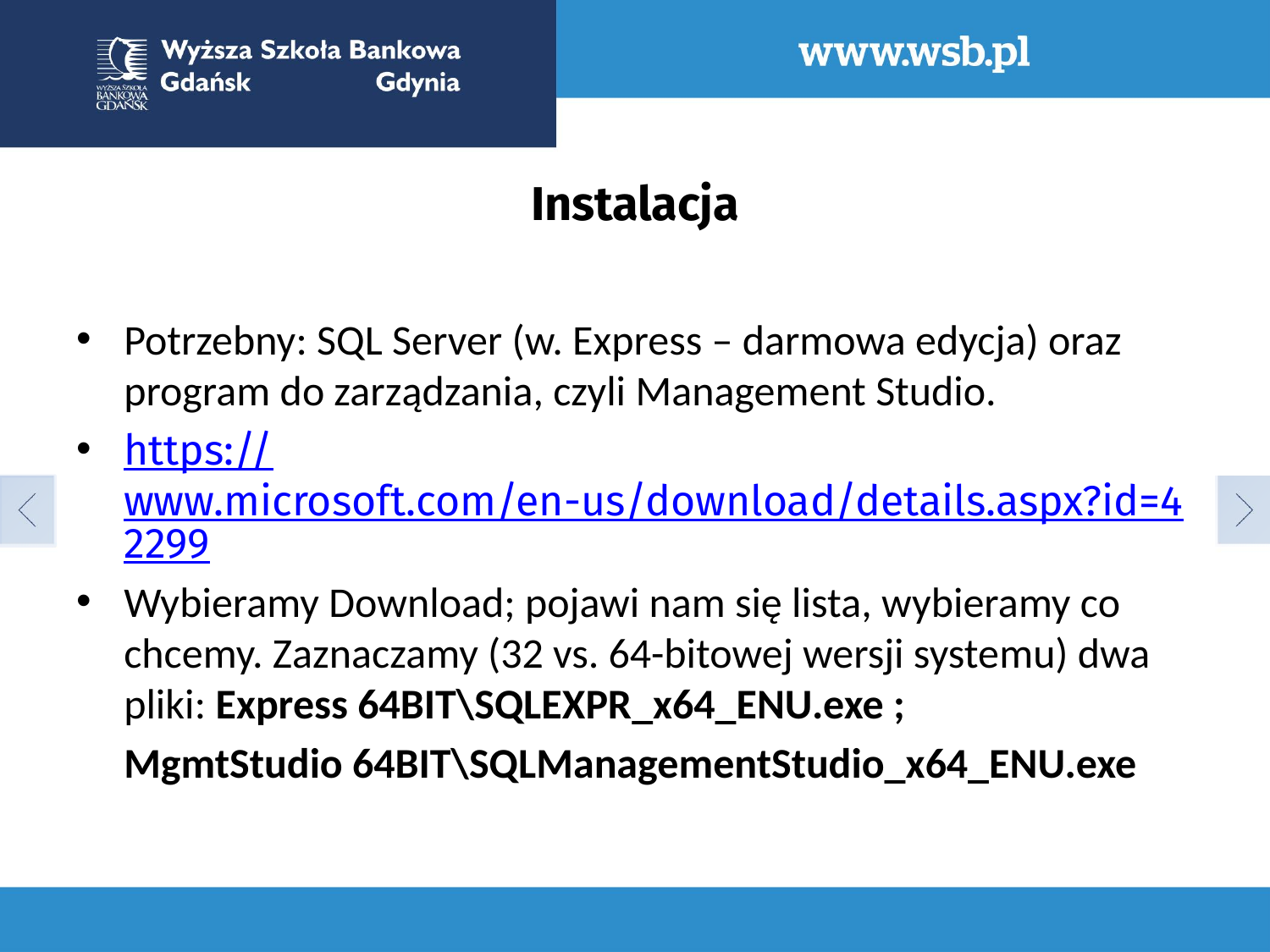

# Instalacja
Potrzebny: SQL Server (w. Express – darmowa edycja) oraz program do zarządzania, czyli Management Studio.
https://www.microsoft.com/en-us/download/details.aspx?id=42299
Wybieramy Download; pojawi nam się lista, wybieramy co chcemy. Zaznaczamy (32 vs. 64-bitowej wersji systemu) dwa pliki: Express 64BIT\SQLEXPR_x64_ENU.exe ;
     MgmtStudio 64BIT\SQLManagementStudio_x64_ENU.exe